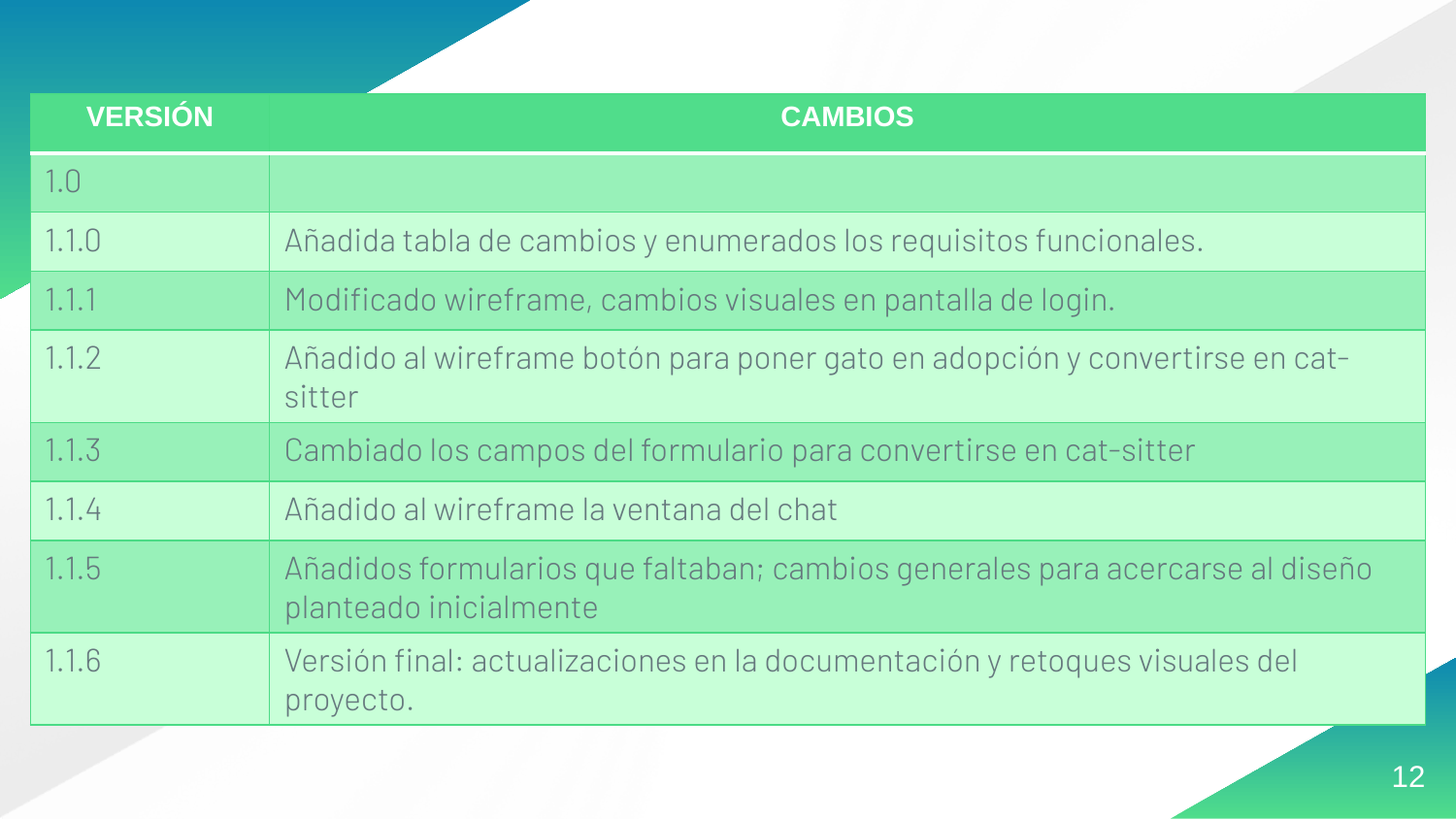

| VERSIÓN | CAMBIOS |
| --- | --- |
| 1.0 |  |
| 1.1.0 | Añadida tabla de cambios y enumerados los requisitos funcionales. |
| 1.1.1 | Modificado wireframe, cambios visuales en pantalla de login. |
| 1.1.2 | Añadido al wireframe botón para poner gato en adopción y convertirse en cat-sitter |
| 1.1.3 | Cambiado los campos del formulario para convertirse en cat-sitter |
| 1.1.4 | Añadido al wireframe la ventana del chat |
| 1.1.5 | Añadidos formularios que faltaban; cambios generales para acercarse al diseño planteado inicialmente |
| 1.1.6 | Versión final: actualizaciones en la documentación y retoques visuales del proyecto. |
12